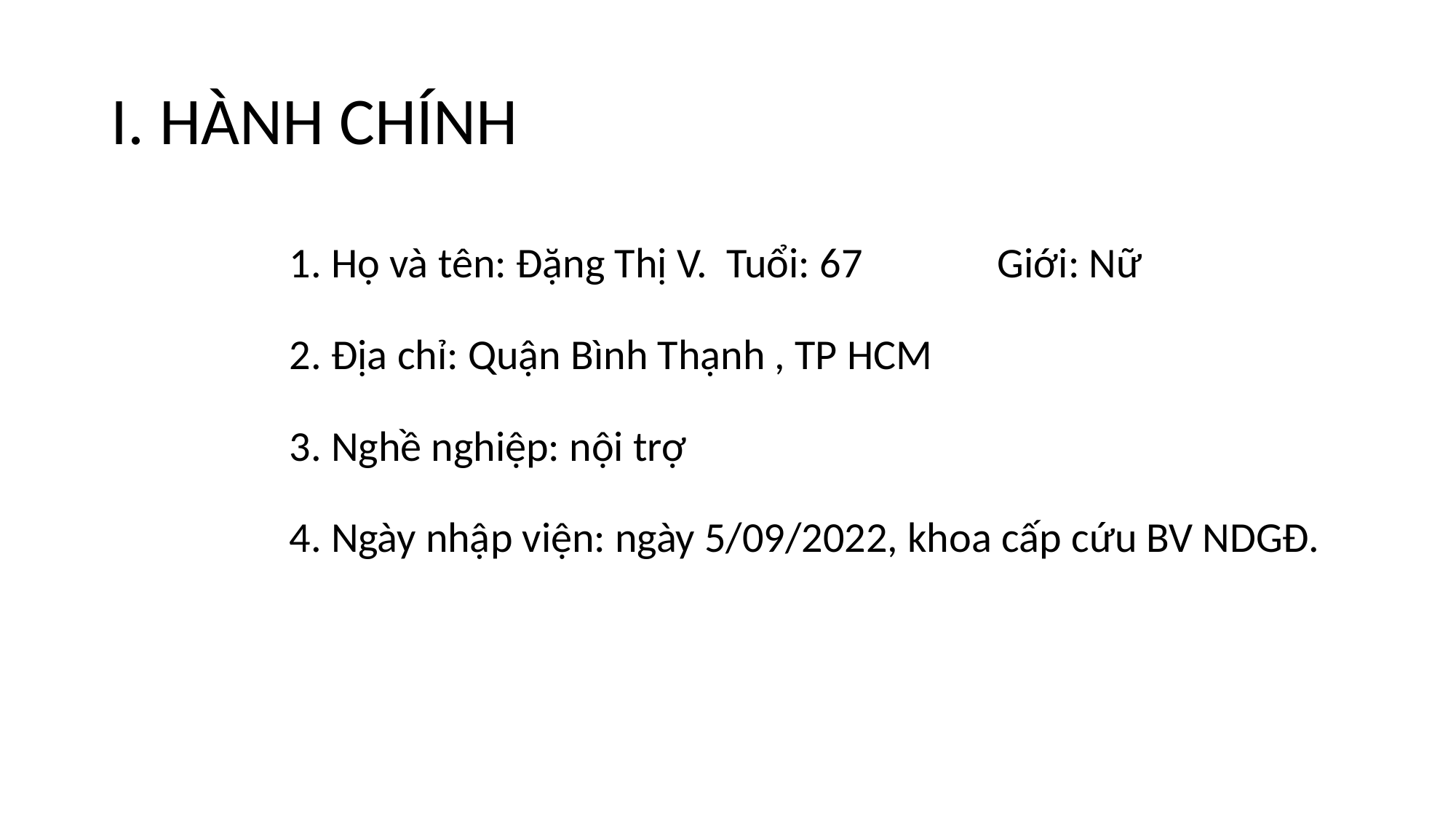

# I. HÀNH CHÍNH
1. Họ và tên: Đặng Thị V.  Tuổi: 67              Giới: Nữ
2. Địa chỉ: Quận Bình Thạnh , TP HCM
3. Nghề nghiệp: nội trợ
4. Ngày nhập viện: ngày 5/09/2022, khoa cấp cứu BV NDGĐ.